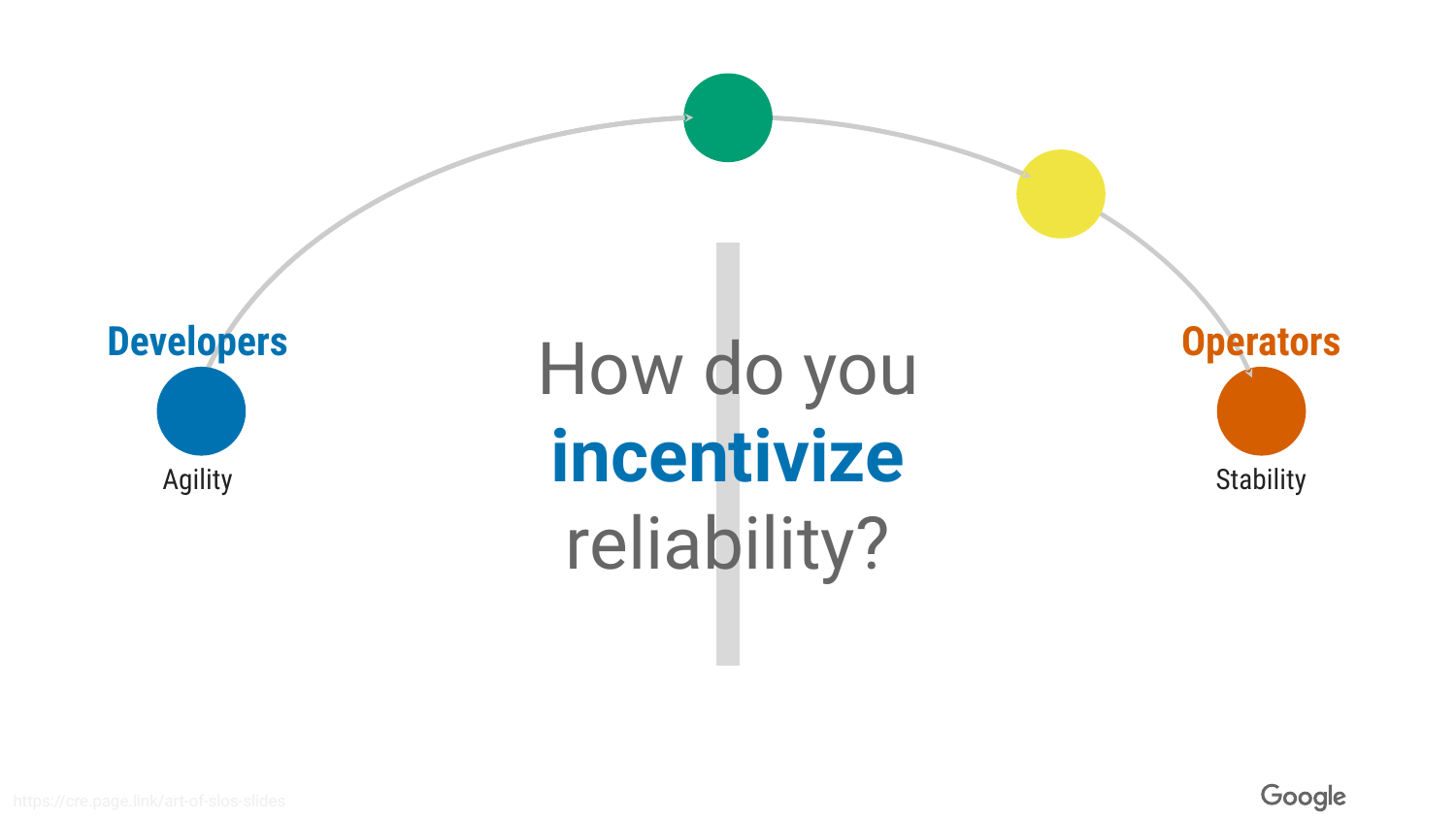

How do you incentivize
reliability?
Operators

Stability
Developers

Agility